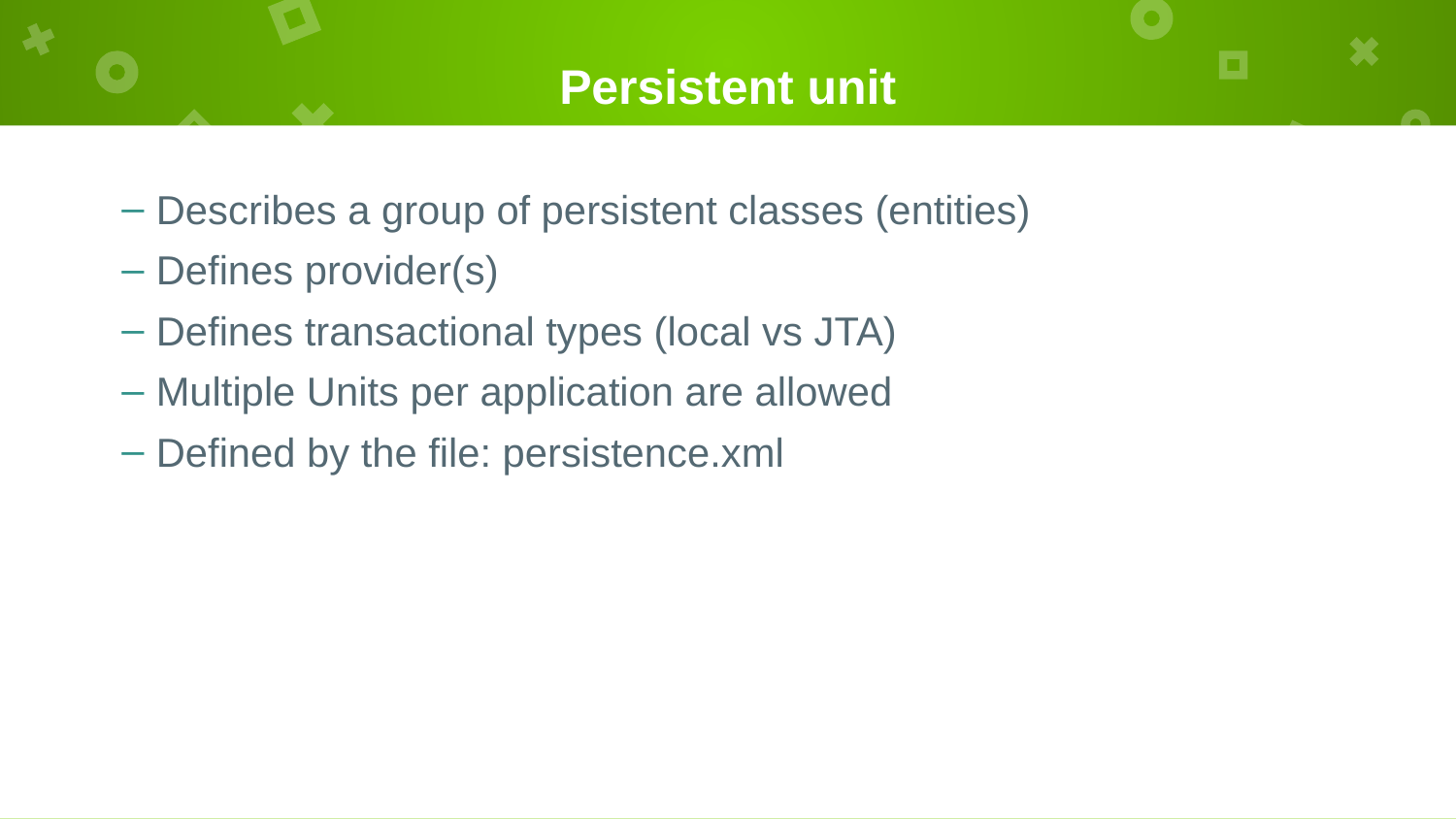

# Persistent unit
Describes a group of persistent classes (entities)
Defines provider(s)
Defines transactional types (local vs JTA)
Multiple Units per application are allowed
Defined by the file: persistence.xml